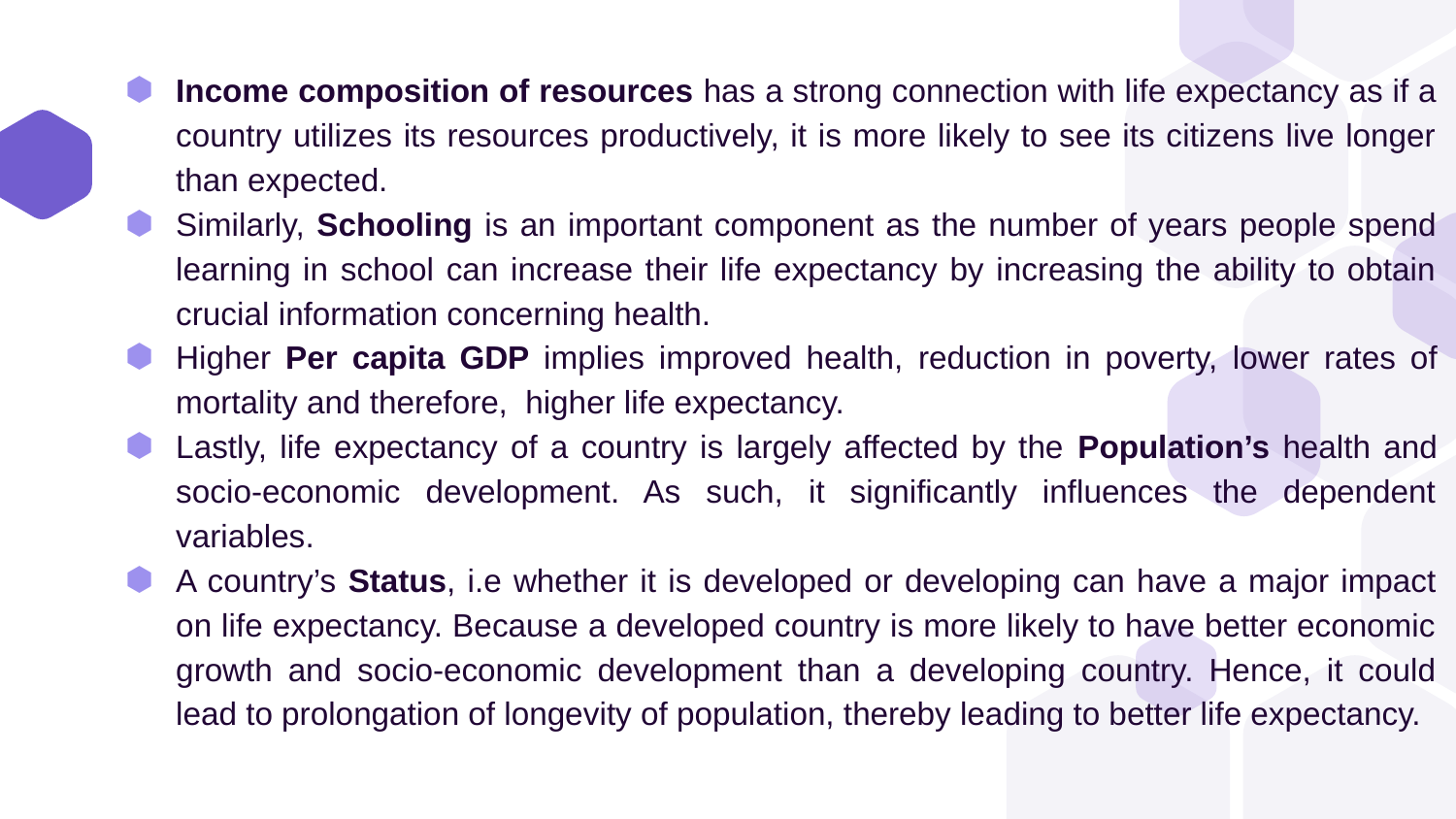

Income composition of resources has a strong connection with life expectancy as if a country utilizes its resources productively, it is more likely to see its citizens live longer than expected.
Similarly, Schooling is an important component as the number of years people spend learning in school can increase their life expectancy by increasing the ability to obtain crucial information concerning health.
Higher Per capita GDP implies improved health, reduction in poverty, lower rates of mortality and therefore,  higher life expectancy.
Lastly, life expectancy of a country is largely affected by the Population’s health and socio-economic development. As such, it significantly influences the dependent variables.
A country’s Status, i.e whether it is developed or developing can have a major impact on life expectancy. Because a developed country is more likely to have better economic growth and socio-economic development than a developing country. Hence, it could lead to prolongation of longevity of population, thereby leading to better life expectancy.